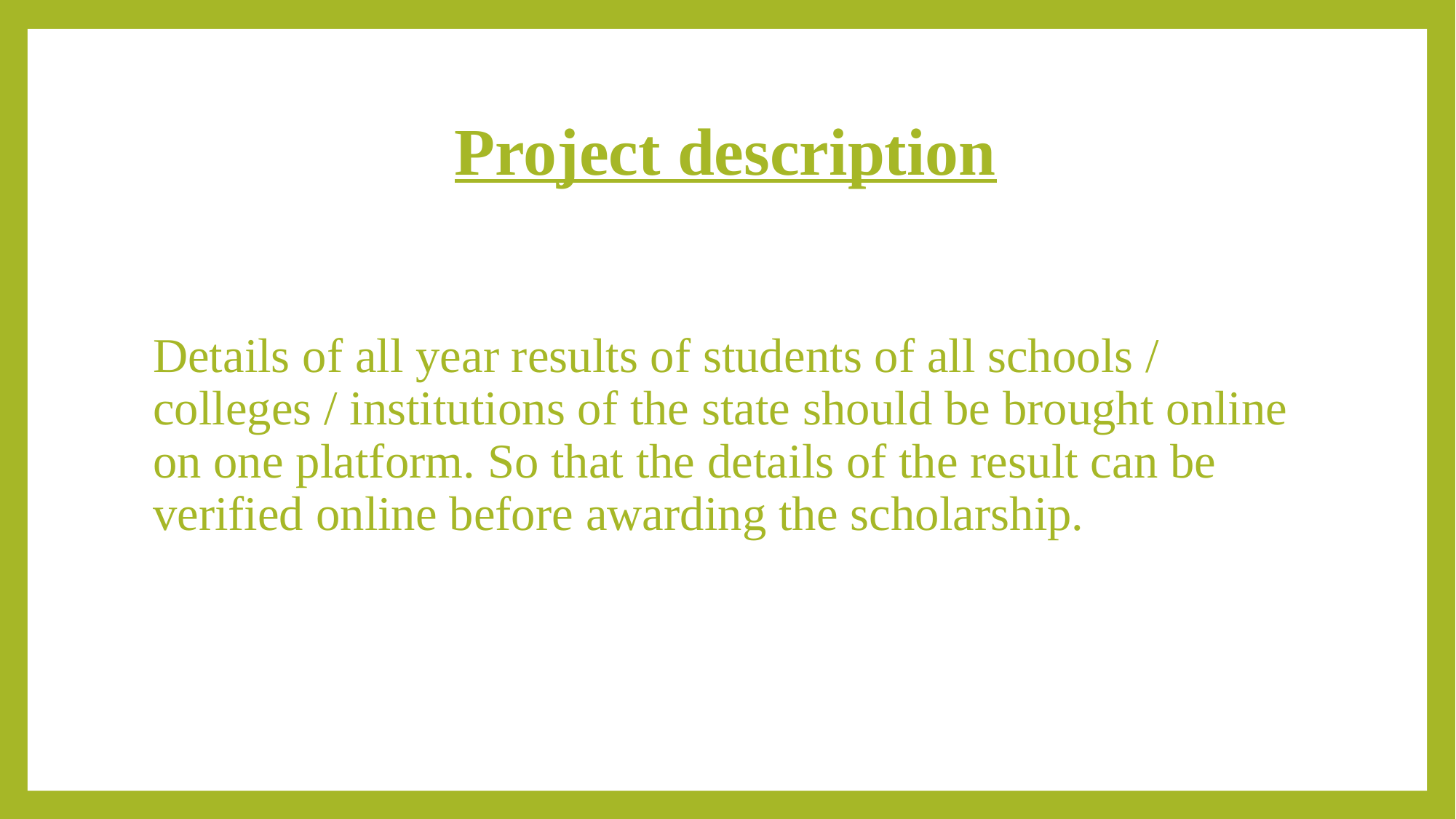

# Project description

Details of all year results of students of all schools / colleges / institutions of the state should be brought online on one platform. So that the details of the result can be verified online before awarding the scholarship.